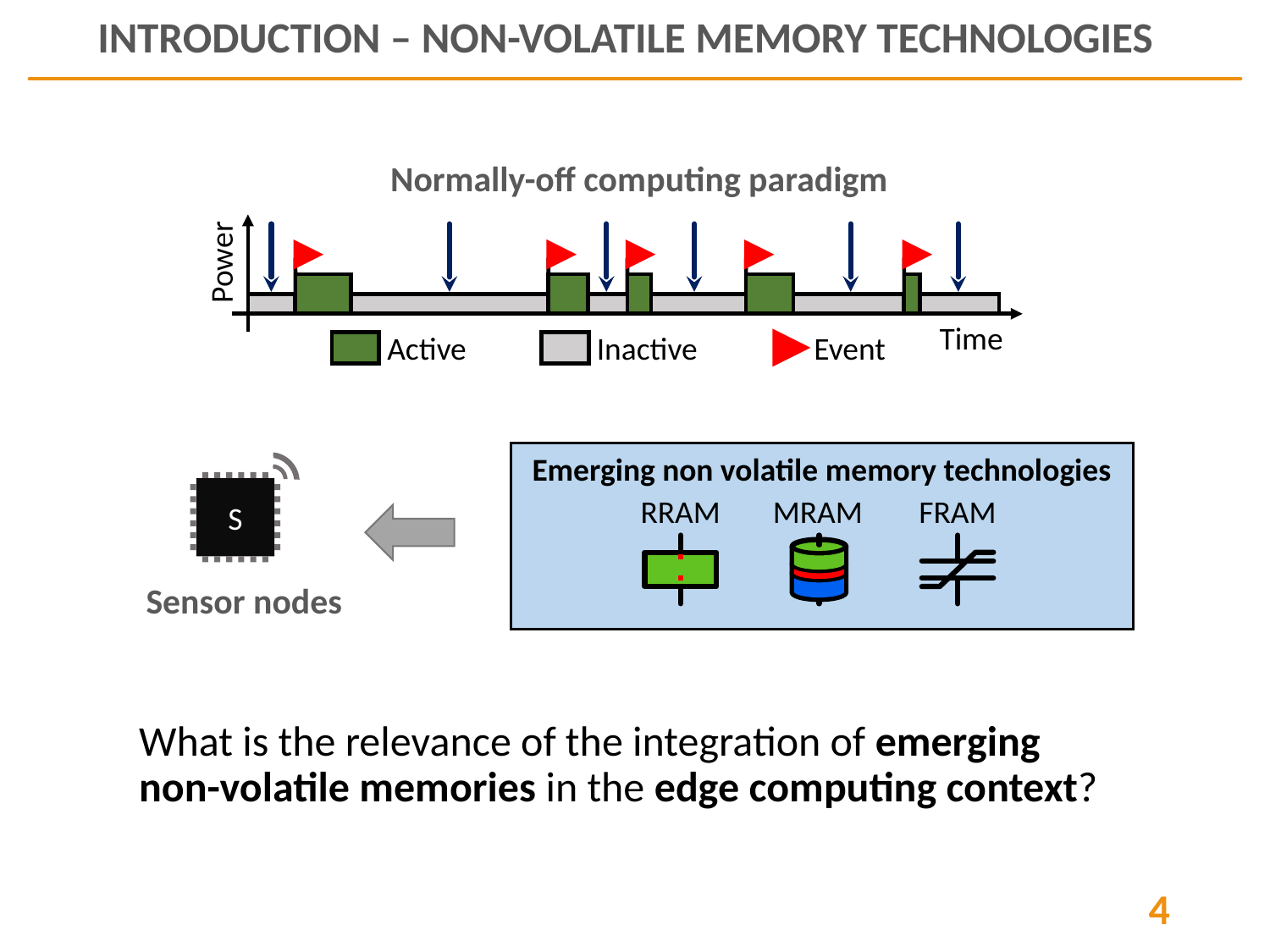

# Introduction – Non-volatile Memory Technologies
Normally-off computing paradigm
Power

Time

Active

Inactive

Event

S

Sensor nodes
Emerging non volatile memory technologies
RRAM

MRAM

FRAM

What is the relevance of the integration of emerging non-volatile memories in the edge computing context?
4